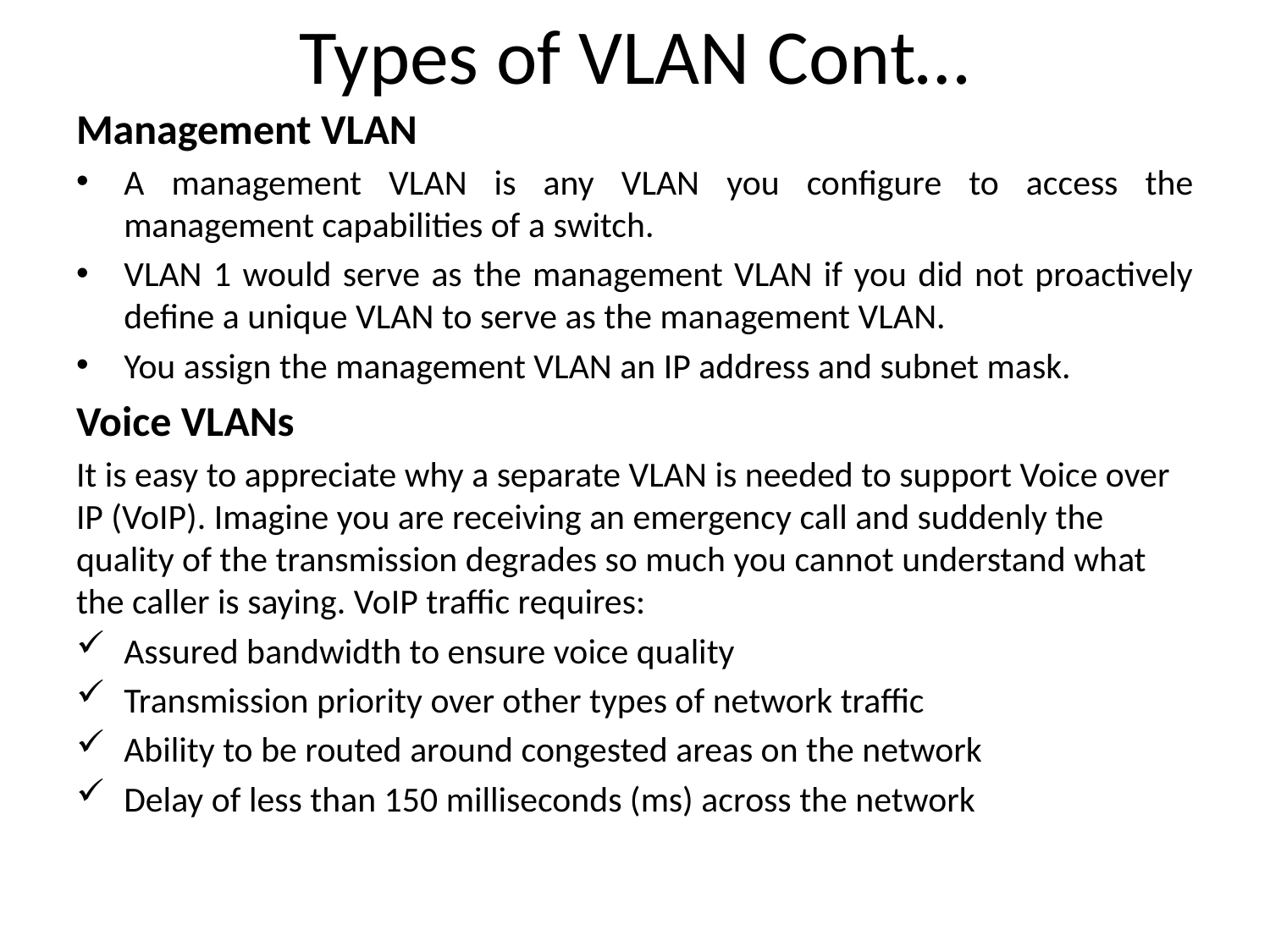

# Types of VLAN Cont…
Management VLAN
A management VLAN is any VLAN you configure to access the management capabilities of a switch.
VLAN 1 would serve as the management VLAN if you did not proactively define a unique VLAN to serve as the management VLAN.
You assign the management VLAN an IP address and subnet mask.
Voice VLANs
It is easy to appreciate why a separate VLAN is needed to support Voice over IP (VoIP). Imagine you are receiving an emergency call and suddenly the quality of the transmission degrades so much you cannot understand what the caller is saying. VoIP traffic requires:
Assured bandwidth to ensure voice quality
Transmission priority over other types of network traffic
Ability to be routed around congested areas on the network
Delay of less than 150 milliseconds (ms) across the network